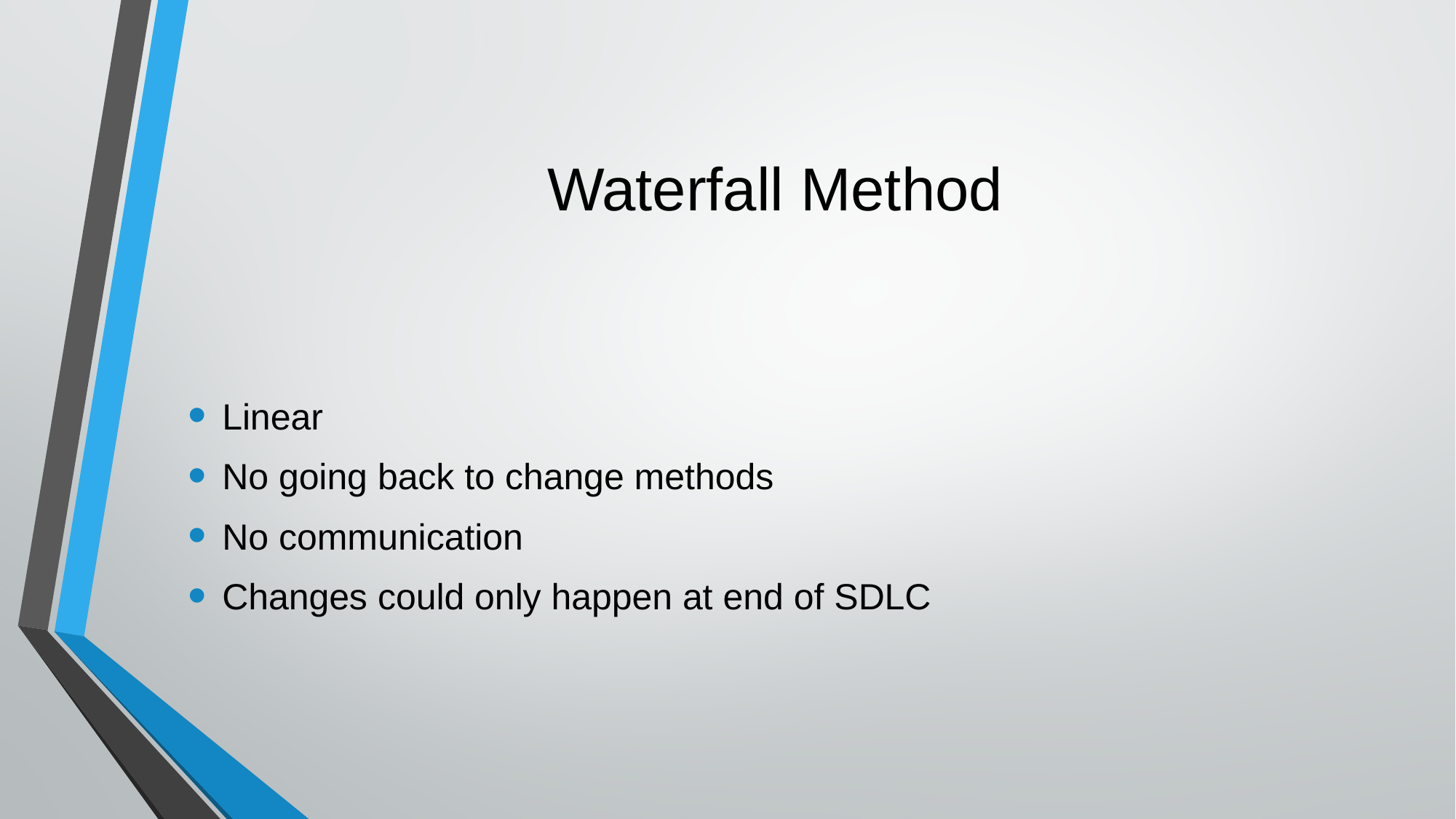

# Waterfall Method
Linear
No going back to change methods
No communication
Changes could only happen at end of SDLC